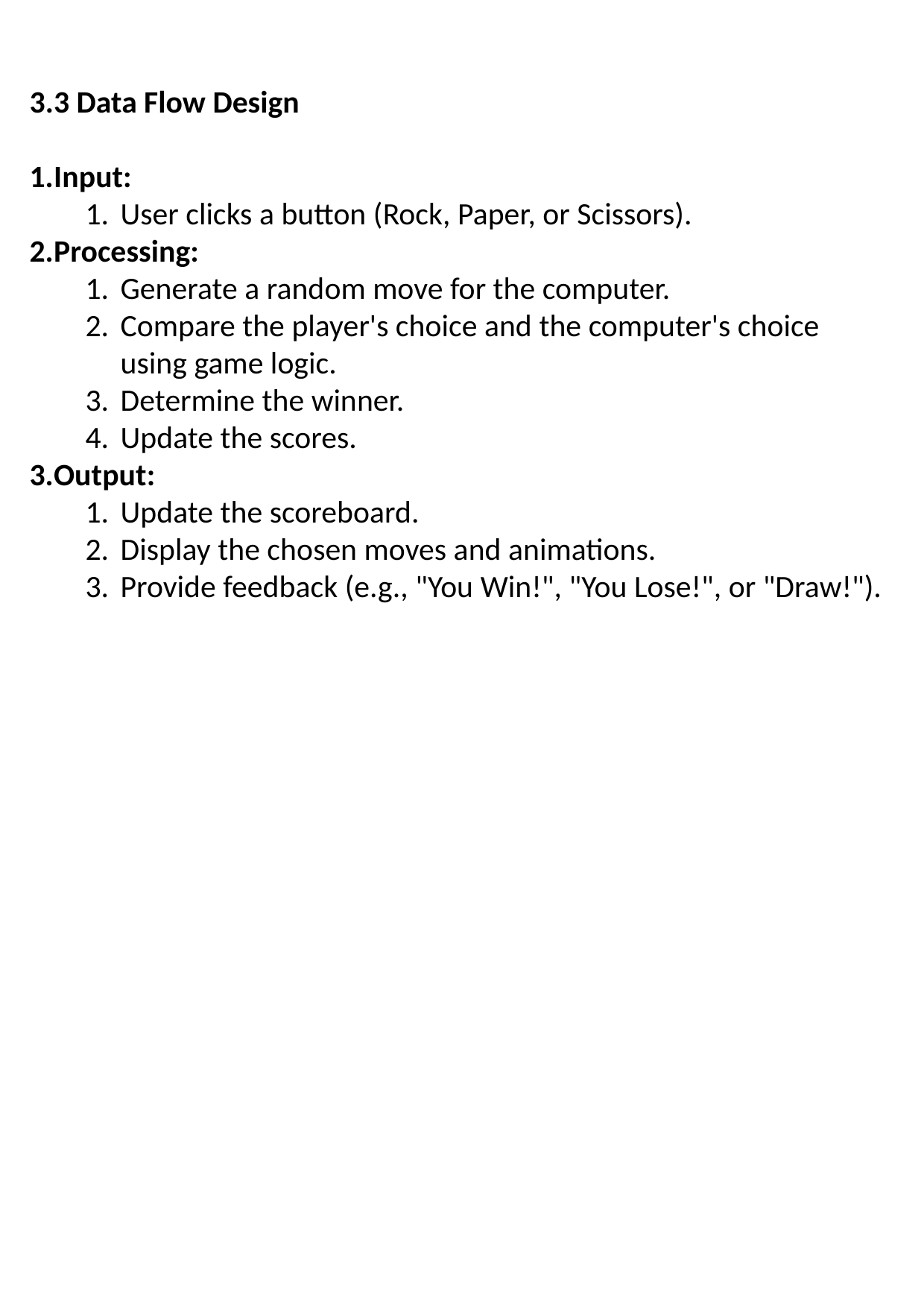

3.3 Data Flow Design

Input:
User clicks a button (Rock, Paper, or Scissors).
Processing:
Generate a random move for the computer.
Compare the player's choice and the computer's choice using game logic.
Determine the winner.
Update the scores.
Output:
Update the scoreboard.
Display the chosen moves and animations.
Provide feedback (e.g., "You Win!", "You Lose!", or "Draw!").